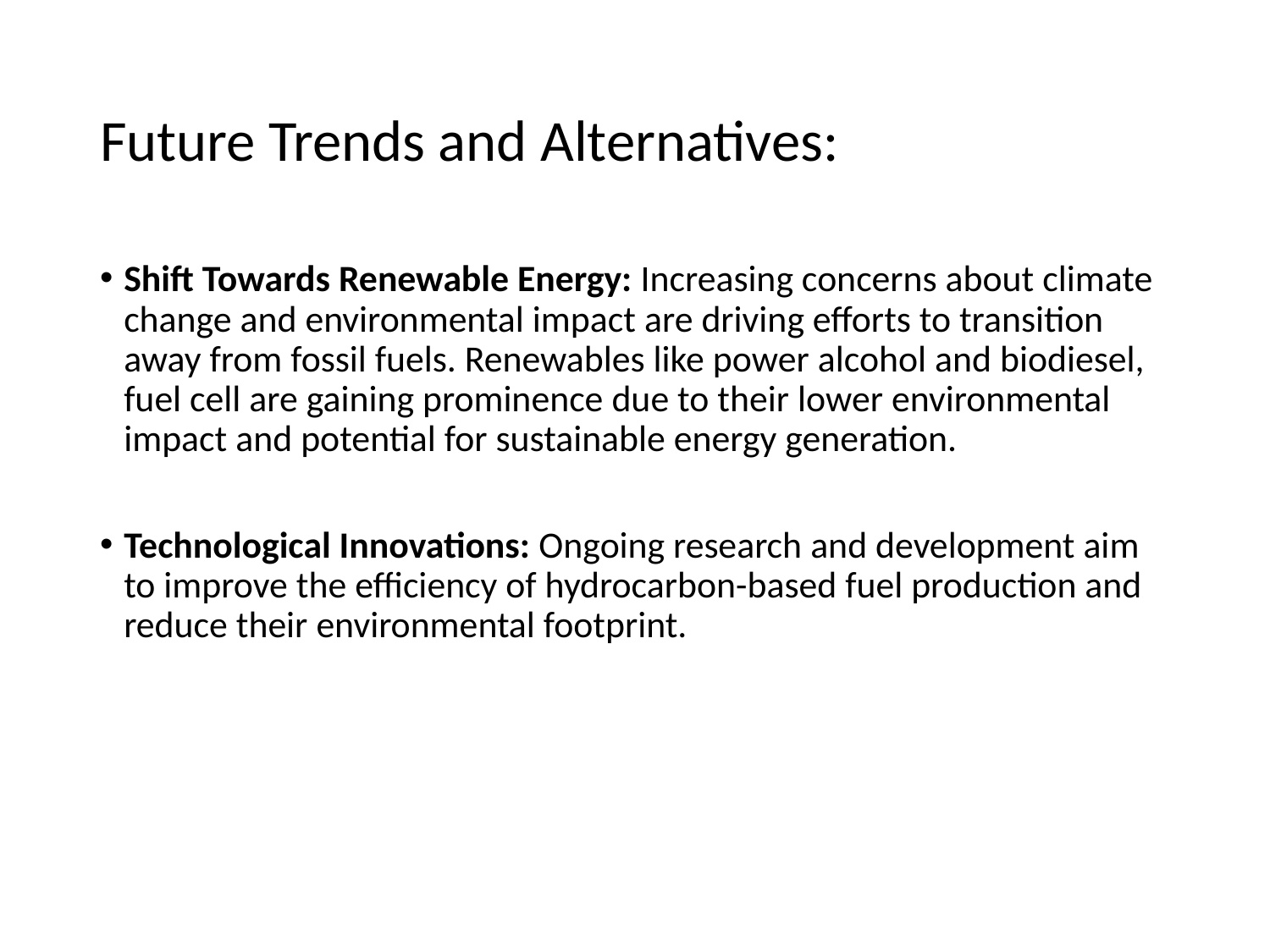

# Future Trends and Alternatives:
Shift Towards Renewable Energy: Increasing concerns about climate change and environmental impact are driving efforts to transition away from fossil fuels. Renewables like power alcohol and biodiesel, fuel cell are gaining prominence due to their lower environmental impact and potential for sustainable energy generation.

Technological Innovations: Ongoing research and development aim to improve the efficiency of hydrocarbon-based fuel production and reduce their environmental footprint.